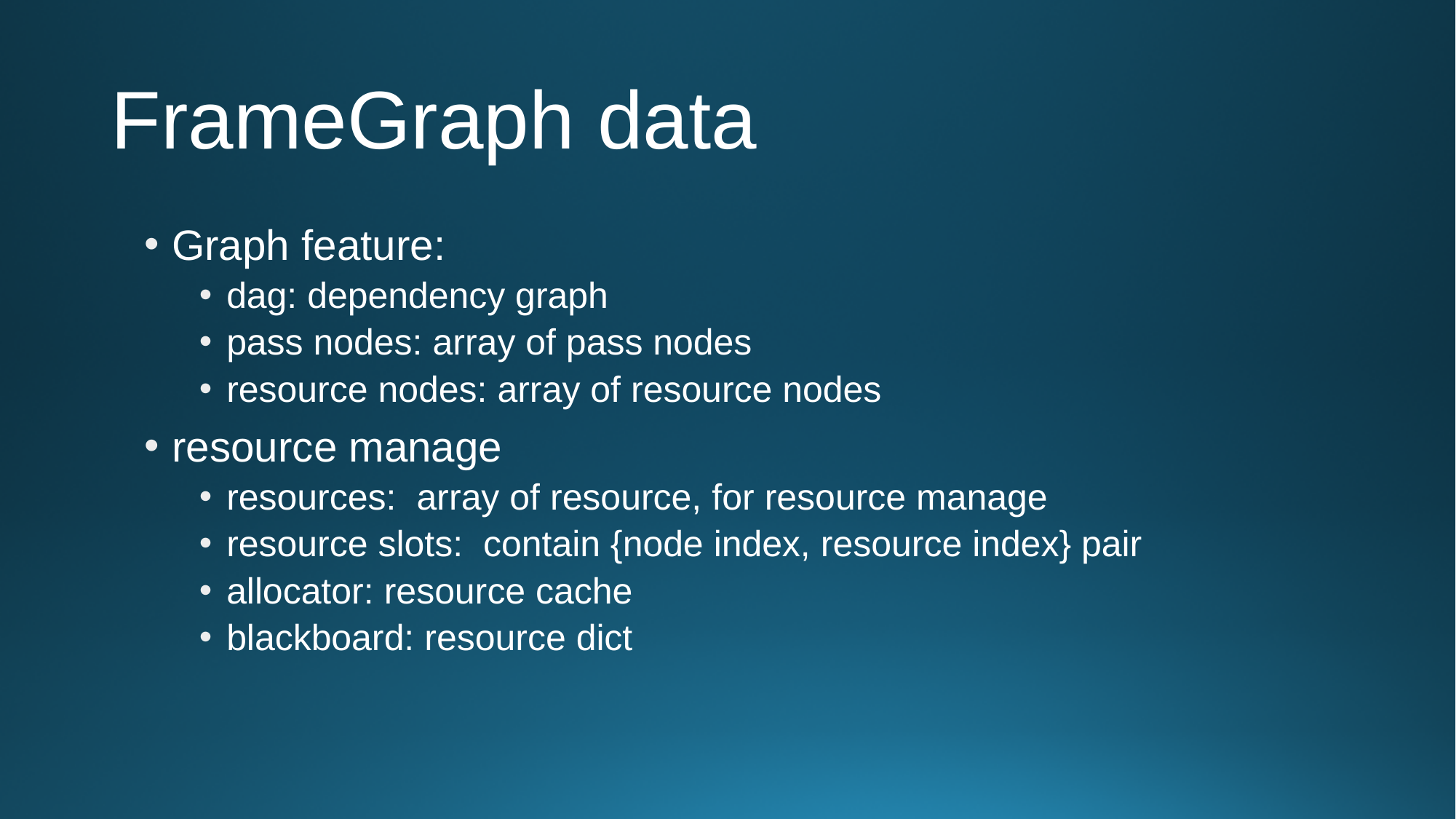

# FrameGraph data
Graph feature:
dag: dependency graph
pass nodes: array of pass nodes
resource nodes: array of resource nodes
resource manage
resources:  array of resource, for resource manage
resource slots:  contain {node index, resource index} pair
allocator: resource cache
blackboard: resource dict